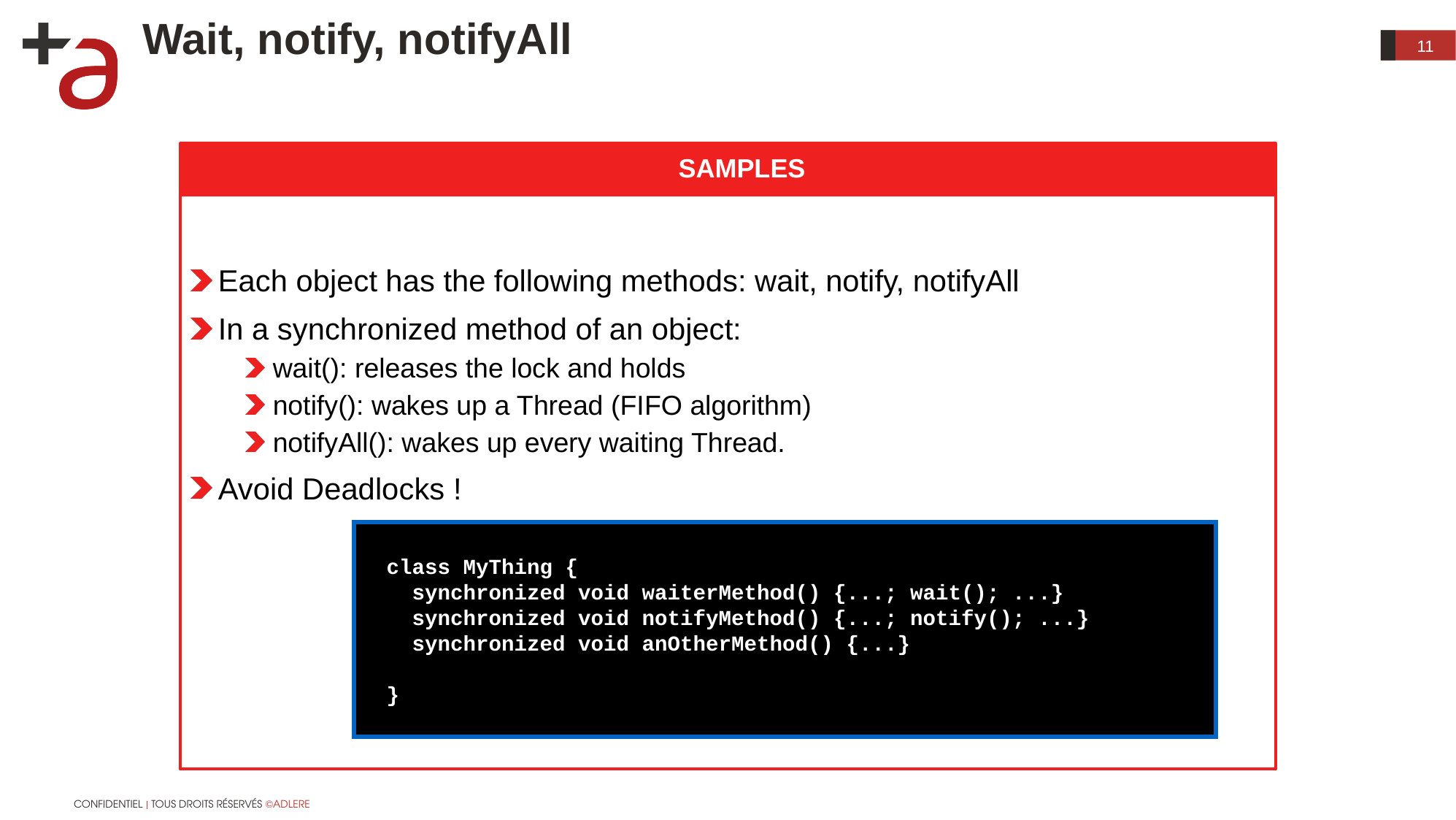

# Wait, notify, notifyAll
11

Samples
Each object has the following methods: wait, notify, notifyAll
In a synchronized method of an object:
wait(): releases the lock and holds
notify(): wakes up a Thread (FIFO algorithm)
notifyAll(): wakes up every waiting Thread.
Avoid Deadlocks !

class MyThing {
  synchronized void waiterMethod() {...; wait(); ...}
  synchronized void notifyMethod() {...; notify(); ...}
  synchronized void anOtherMethod() {...}

}